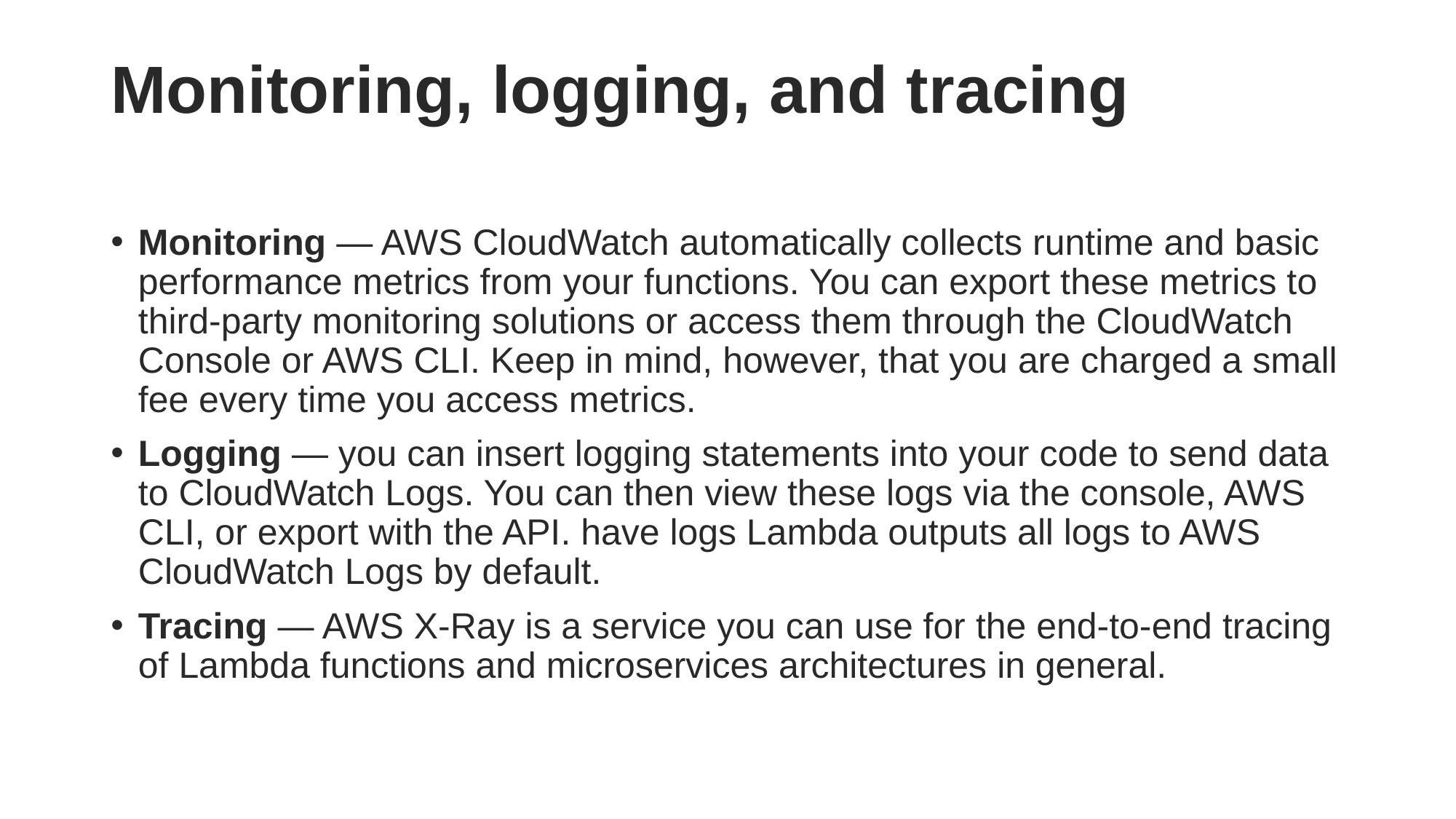

# Monitoring, logging, and tracing
Monitoring — AWS CloudWatch automatically collects runtime and basic performance metrics from your functions. You can export these metrics to third-party monitoring solutions or access them through the CloudWatch Console or AWS CLI. Keep in mind, however, that you are charged a small fee every time you access metrics.
Logging — you can insert logging statements into your code to send data to CloudWatch Logs. You can then view these logs via the console, AWS CLI, or export with the API. have logs Lambda outputs all logs to AWS CloudWatch Logs by default.
Tracing — AWS X-Ray is a service you can use for the end-to-end tracing of Lambda functions and microservices architectures in general.